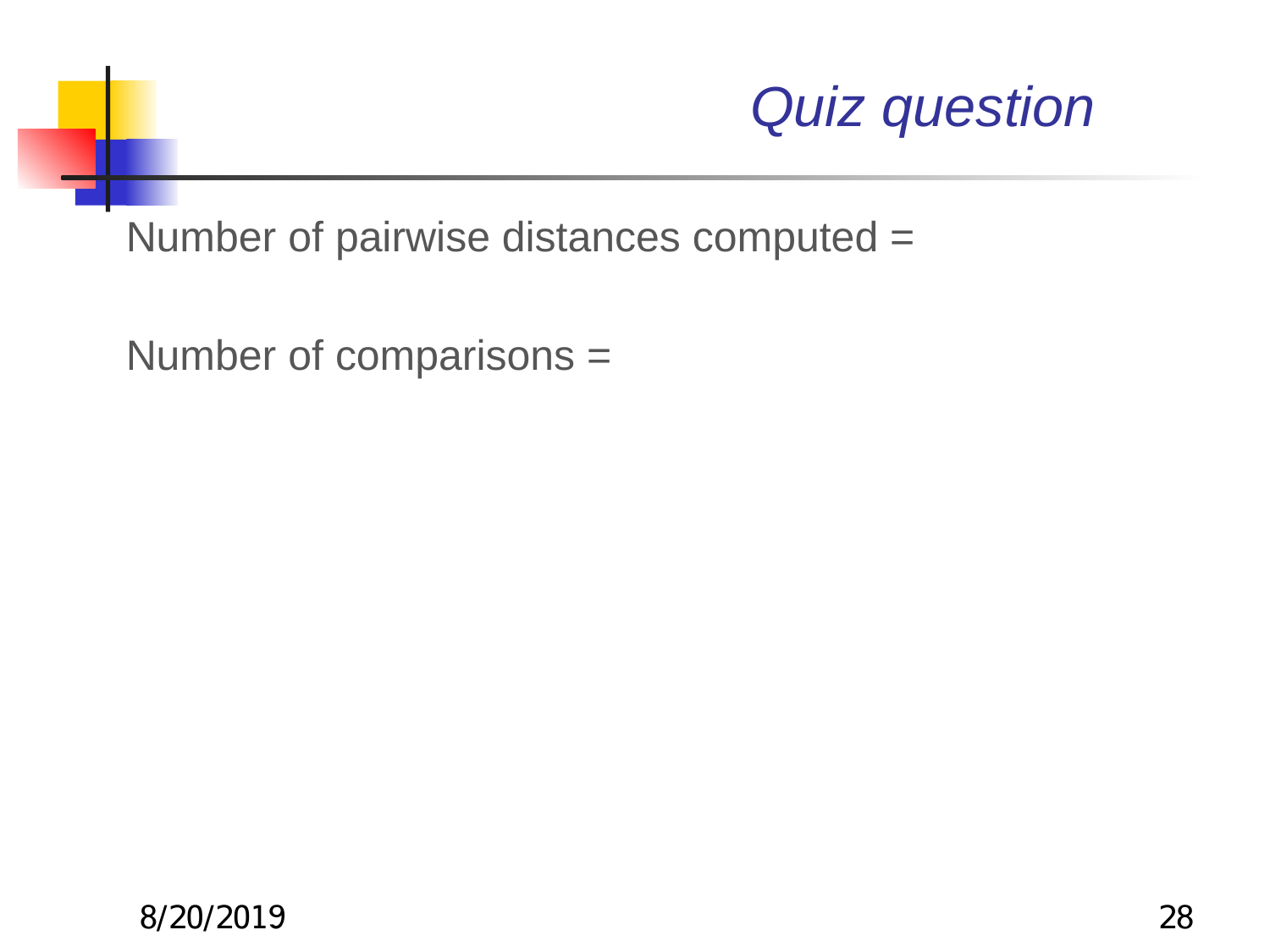

# Quiz question
Number of pairwise distances computed =

Number of comparisons =

8/20/2019
28